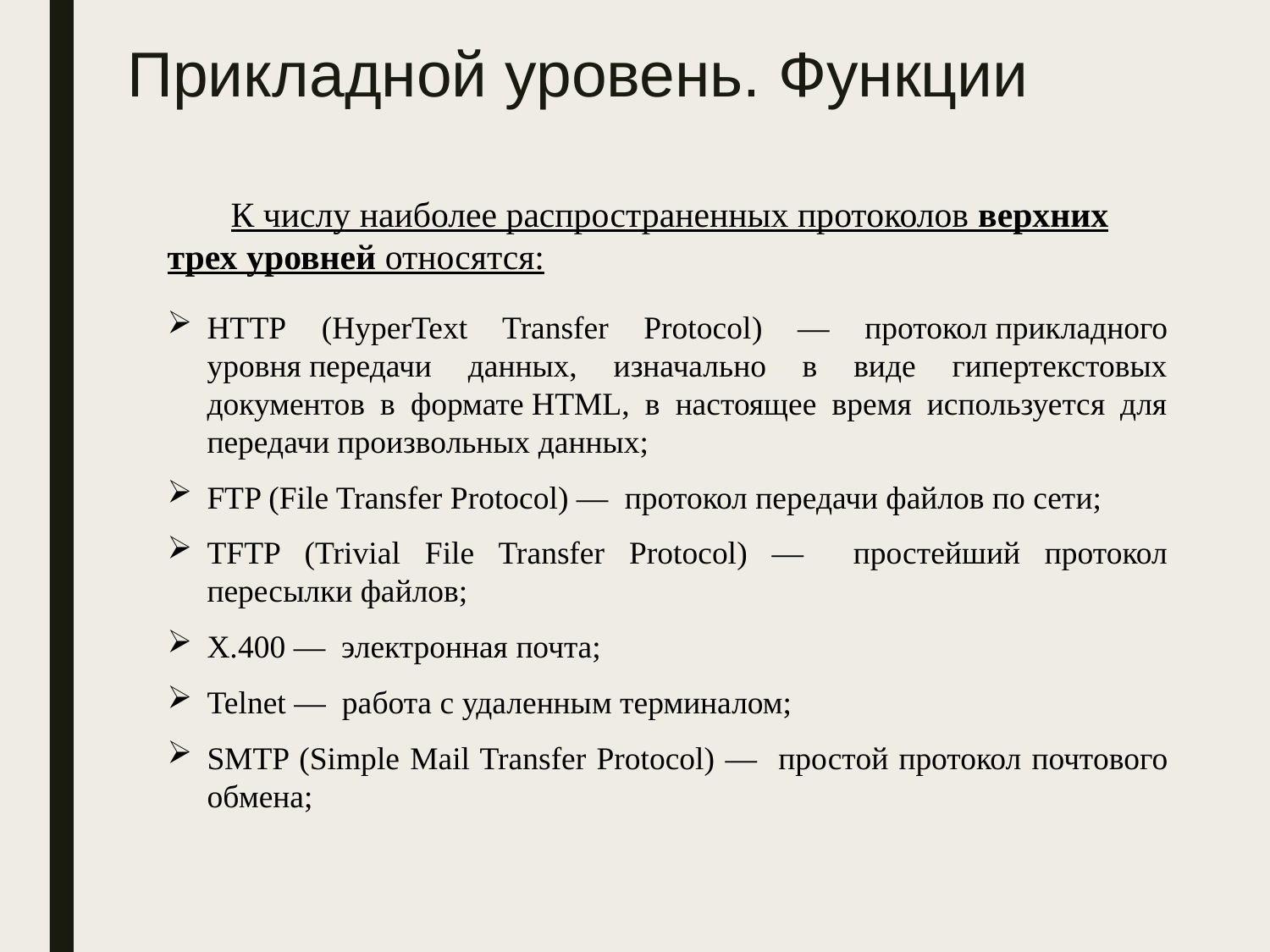

Прикладной уровень. Функции
К числу наиболее распространенных протоколов верхних трех уровней относятся:
HTTP (HyperText Transfer Protocol) — протокол прикладного уровня передачи данных, изначально в виде гипертекстовых документов в формате HTML, в настоящее время используется для передачи произвольных данных;
FTP (File Transfer Protocol) —  протокол передачи файлов по сети;
TFTP (Trivial File Transfer Protocol) —  простейший протокол пересылки файлов;
X.400 —  электронная почта;
Telnet —  работа с удаленным терминалом;
SMTP (Simple Mail Transfer Protocol) —  простой протокол почтового обмена;